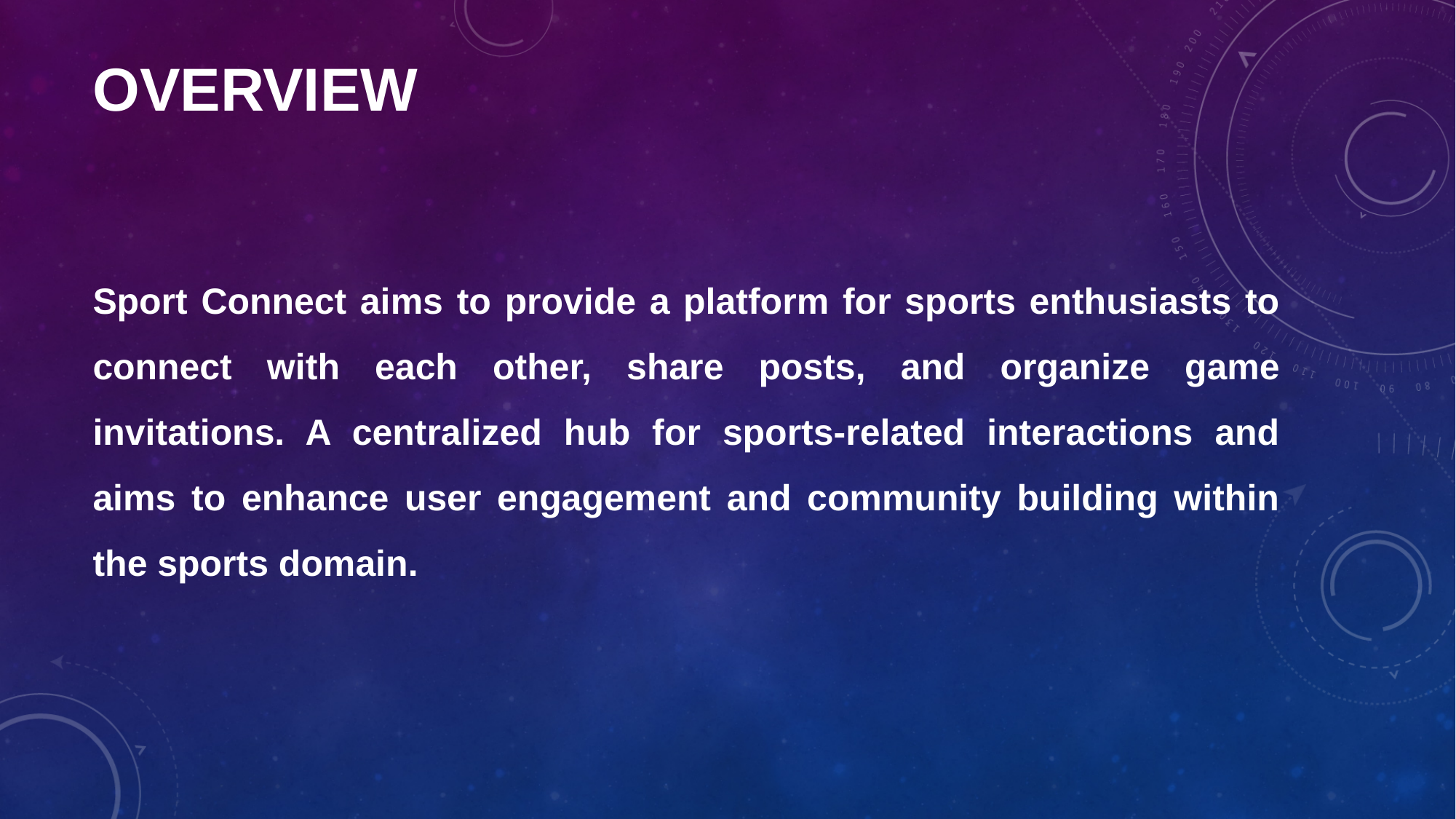

# Overview

Sport Connect aims to provide a platform for sports enthusiasts to connect with each other, share posts, and organize game invitations. A centralized hub for sports-related interactions and aims to enhance user engagement and community building within the sports domain.